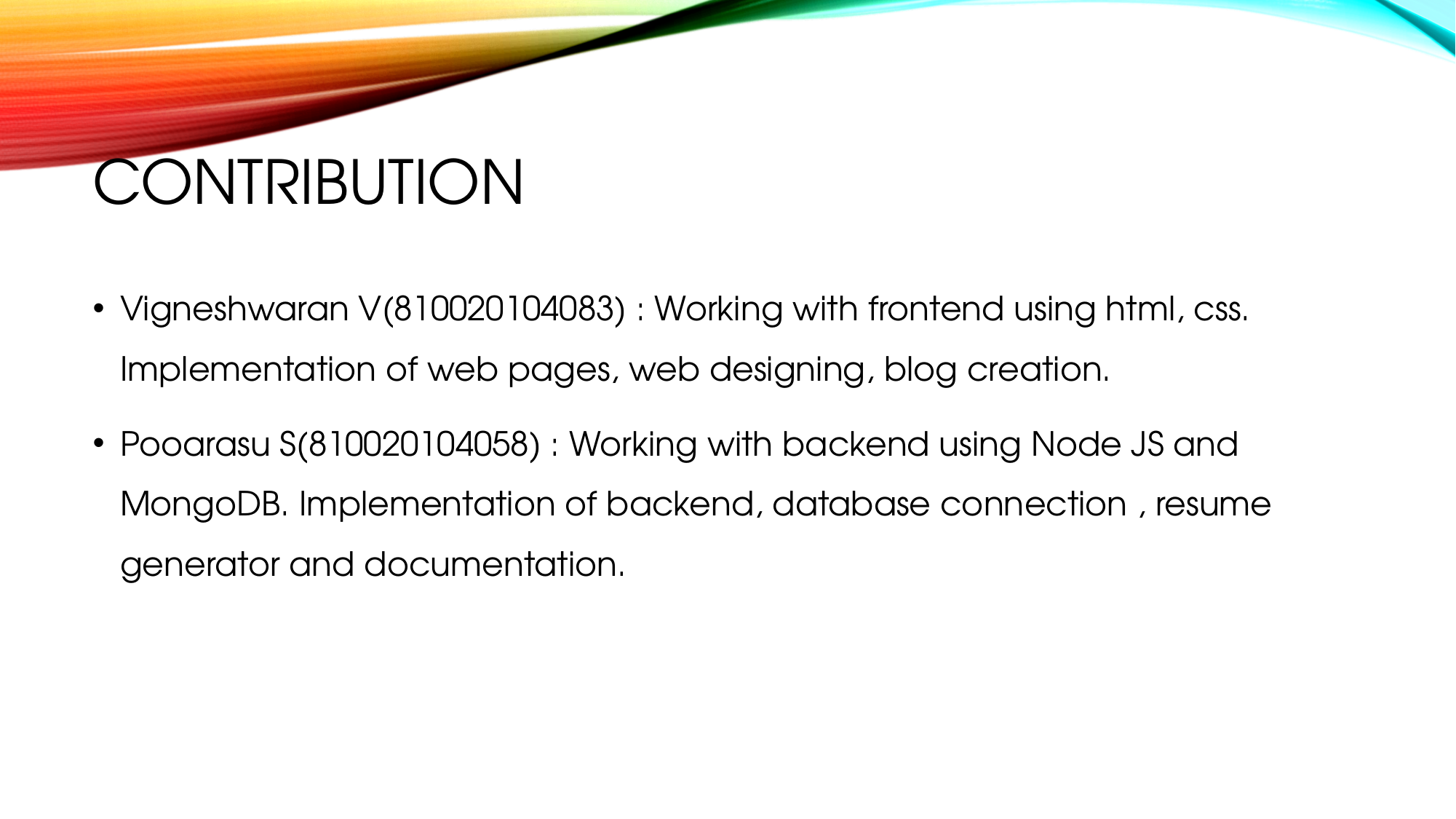

# contribution
Vigneshwaran V(810020104083) : Working with frontend using html, css. Implementation of web pages, web designing, blog creation.
Pooarasu S(810020104058) : Working with backend using Node JS and MongoDB. Implementation of backend, database connection , resume generator and documentation.